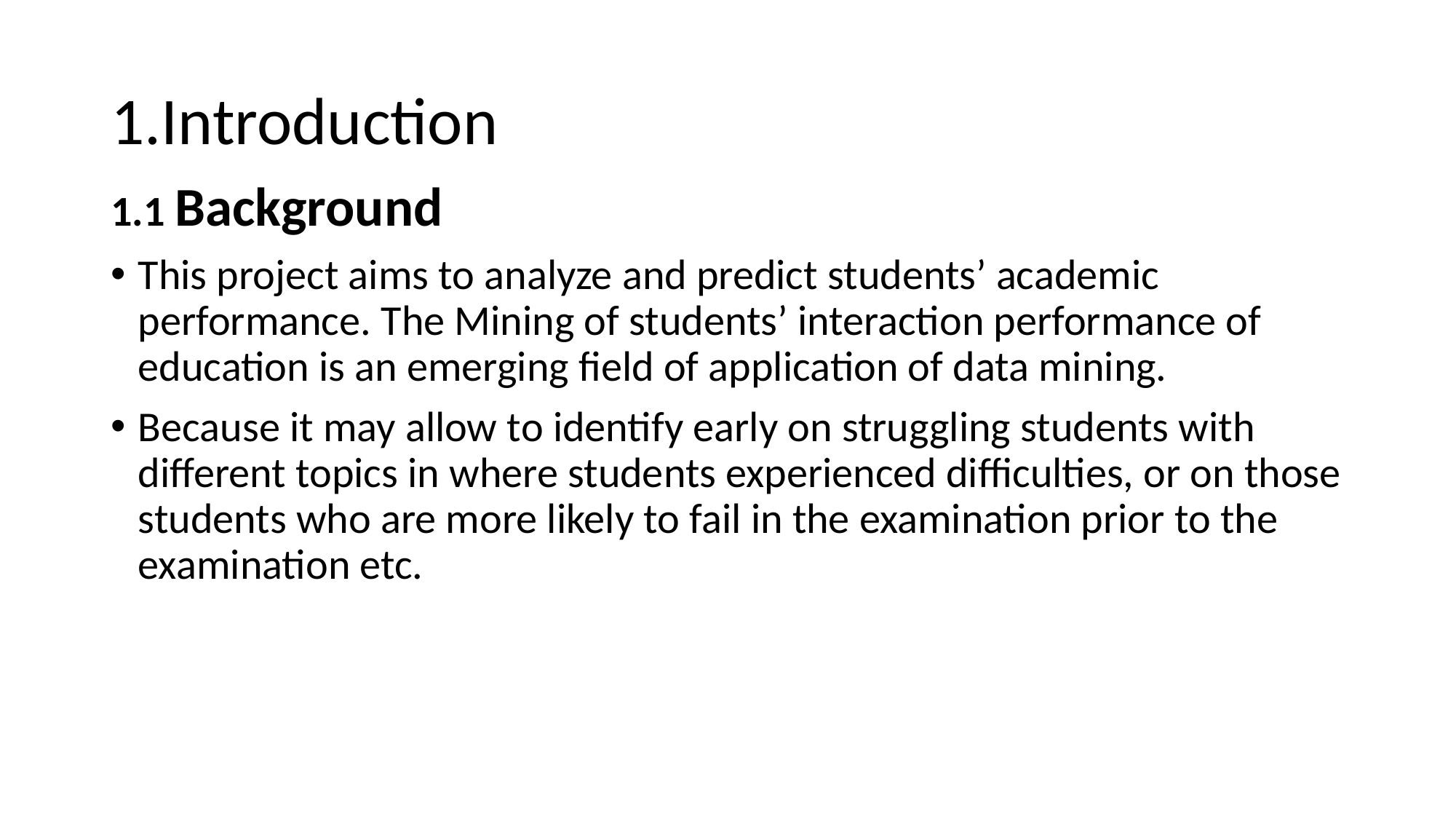

# 1.Introduction
1.1 Background
This project aims to analyze and predict students’ academic performance. The Mining of students’ interaction performance of education is an emerging field of application of data mining.
Because it may allow to identify early on struggling students with different topics in where students experienced difficulties, or on those students who are more likely to fail in the examination prior to the examination etc.